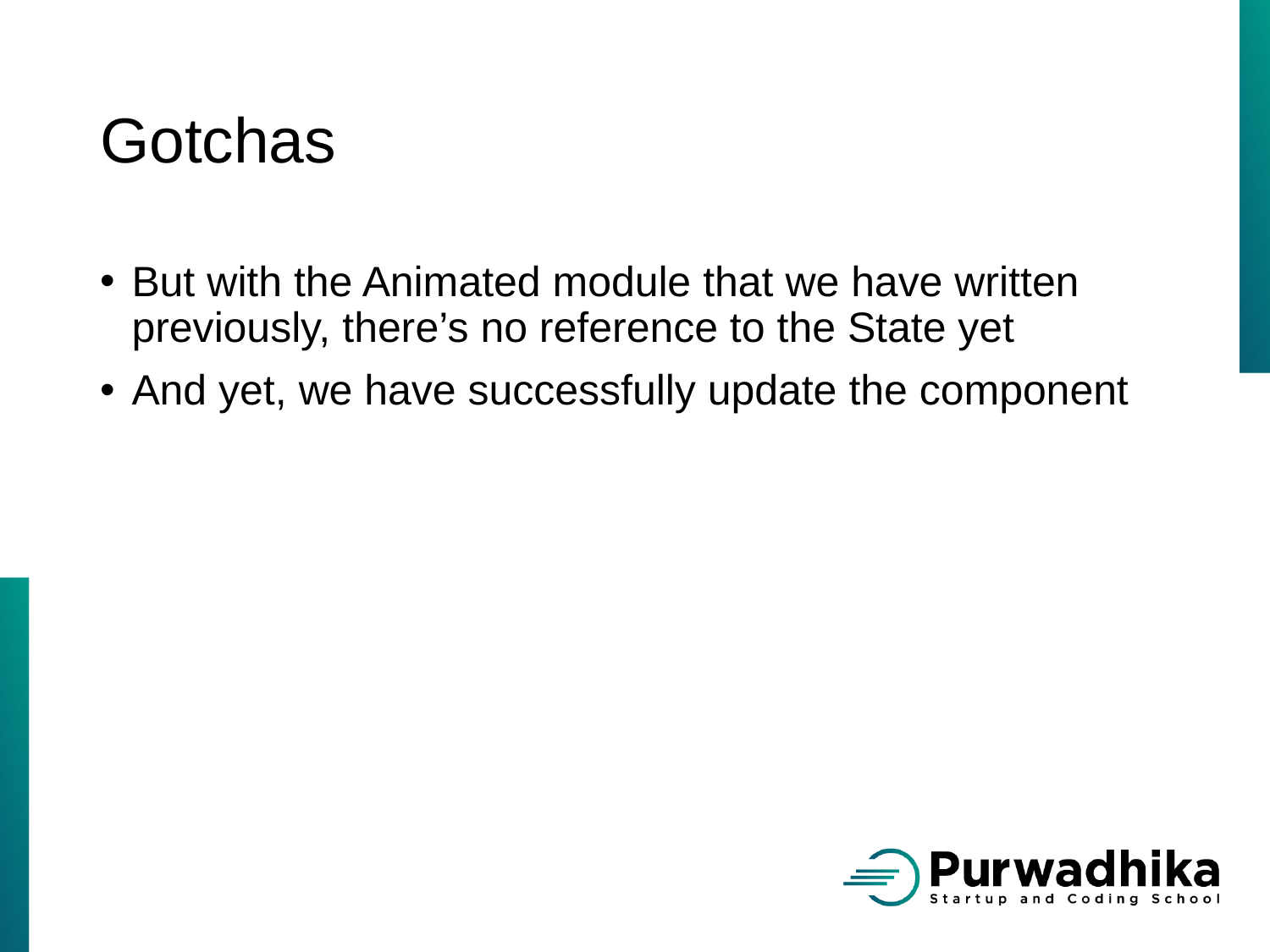

# Gotchas
But with the Animated module that we have written previously, there’s no reference to the State yet
And yet, we have successfully update the component